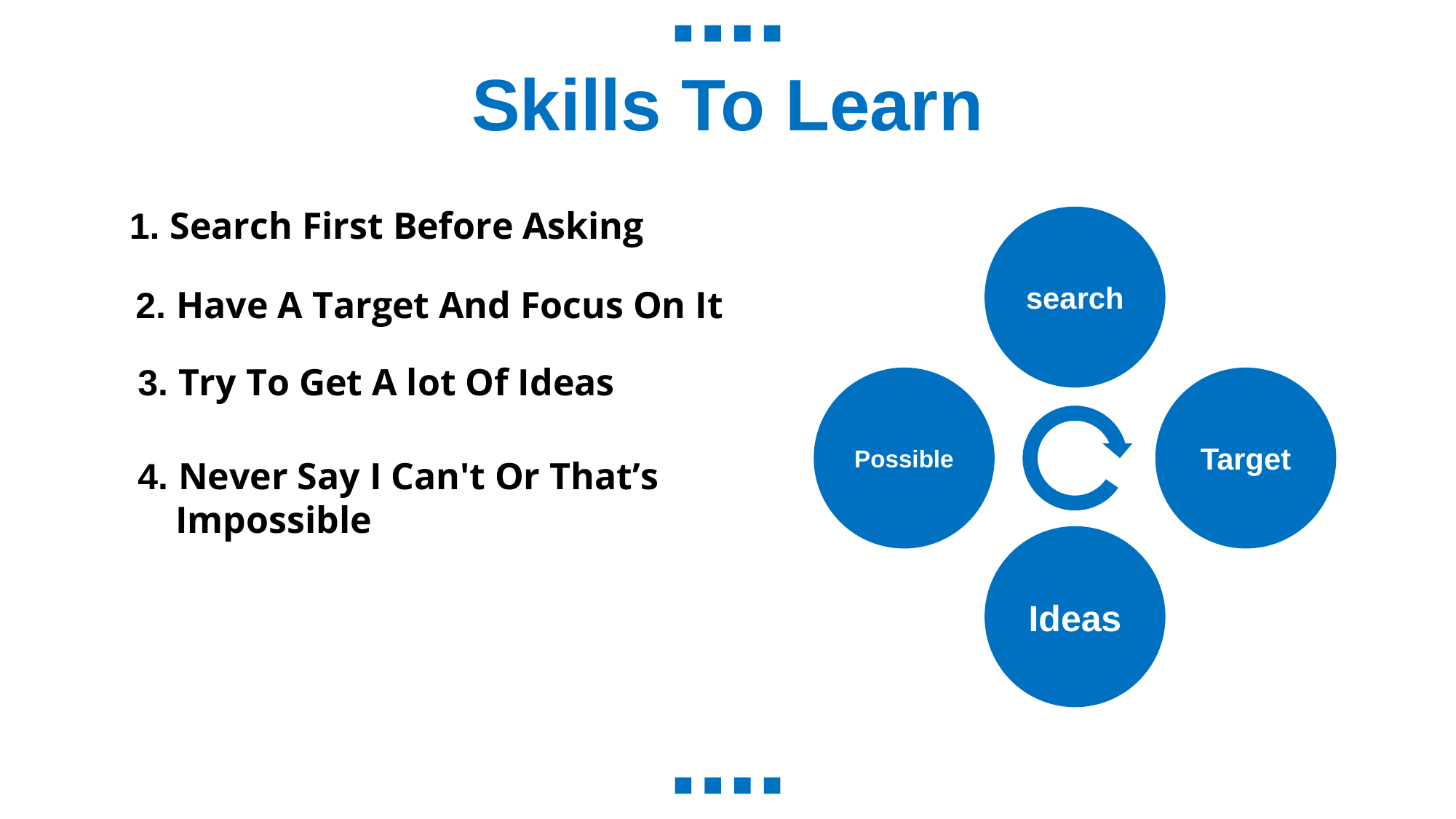

Skills To Learn

 1. Search First Before Asking

search
Ideas
Possible
Target

2. Have A Target And Focus On It

3. Try To Get A lot Of Ideas

4. Never Say I Can't Or That’s
    Impossible